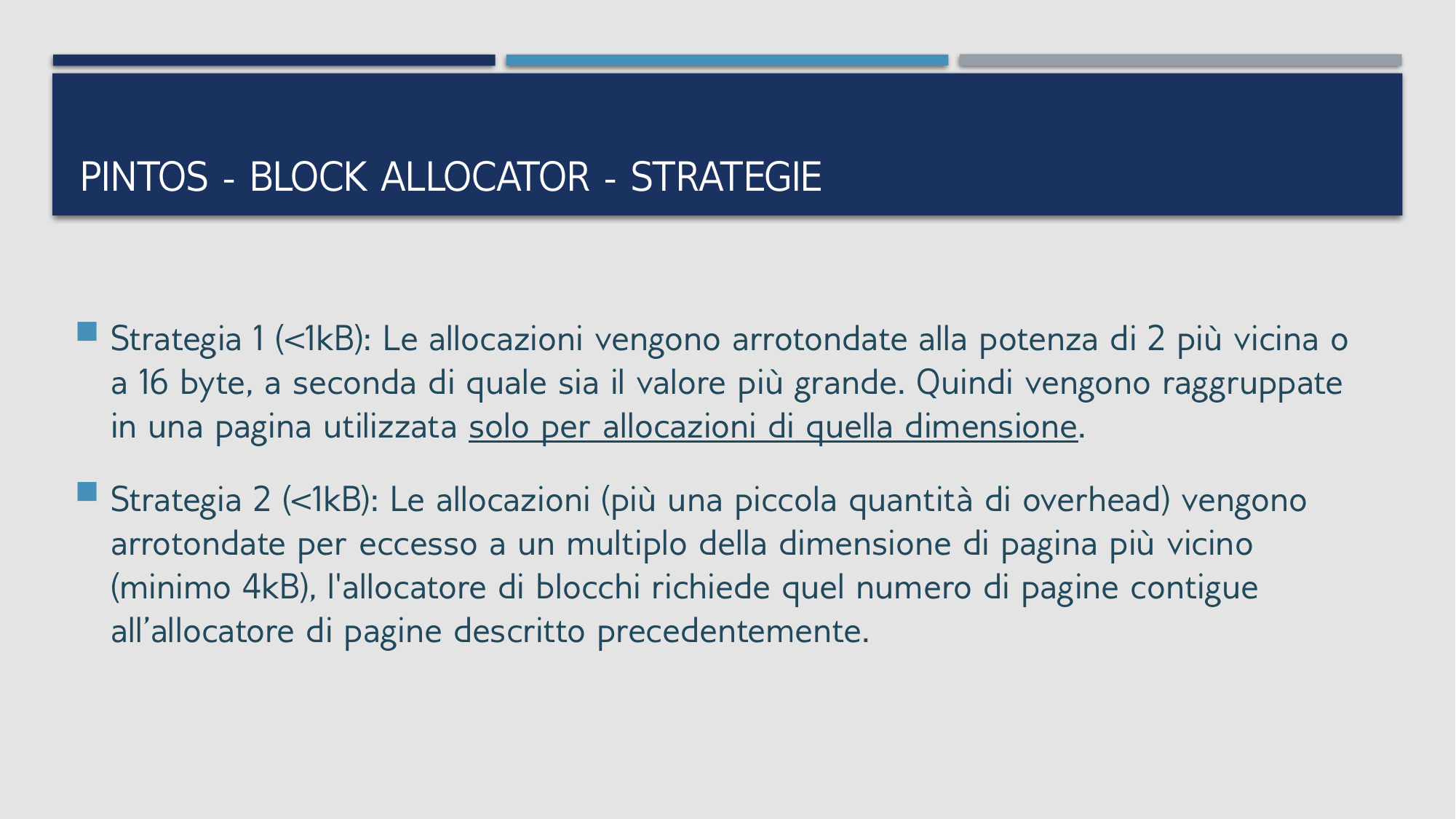

# Pintos - BLOCK Allocator - STrategie
Strategia 1 (<1kB): Le allocazioni vengono arrotondate alla potenza di 2 più vicina o a 16 byte, a seconda di quale sia il valore più grande. Quindi vengono raggruppate in una pagina utilizzata solo per allocazioni di quella dimensione.

Strategia 2 (<1kB): Le allocazioni (più una piccola quantità di overhead) vengono arrotondate per eccesso a un multiplo della dimensione di pagina più vicino (minimo 4kB), l'allocatore di blocchi richiede quel numero di pagine contigue all’allocatore di pagine descritto precedentemente.